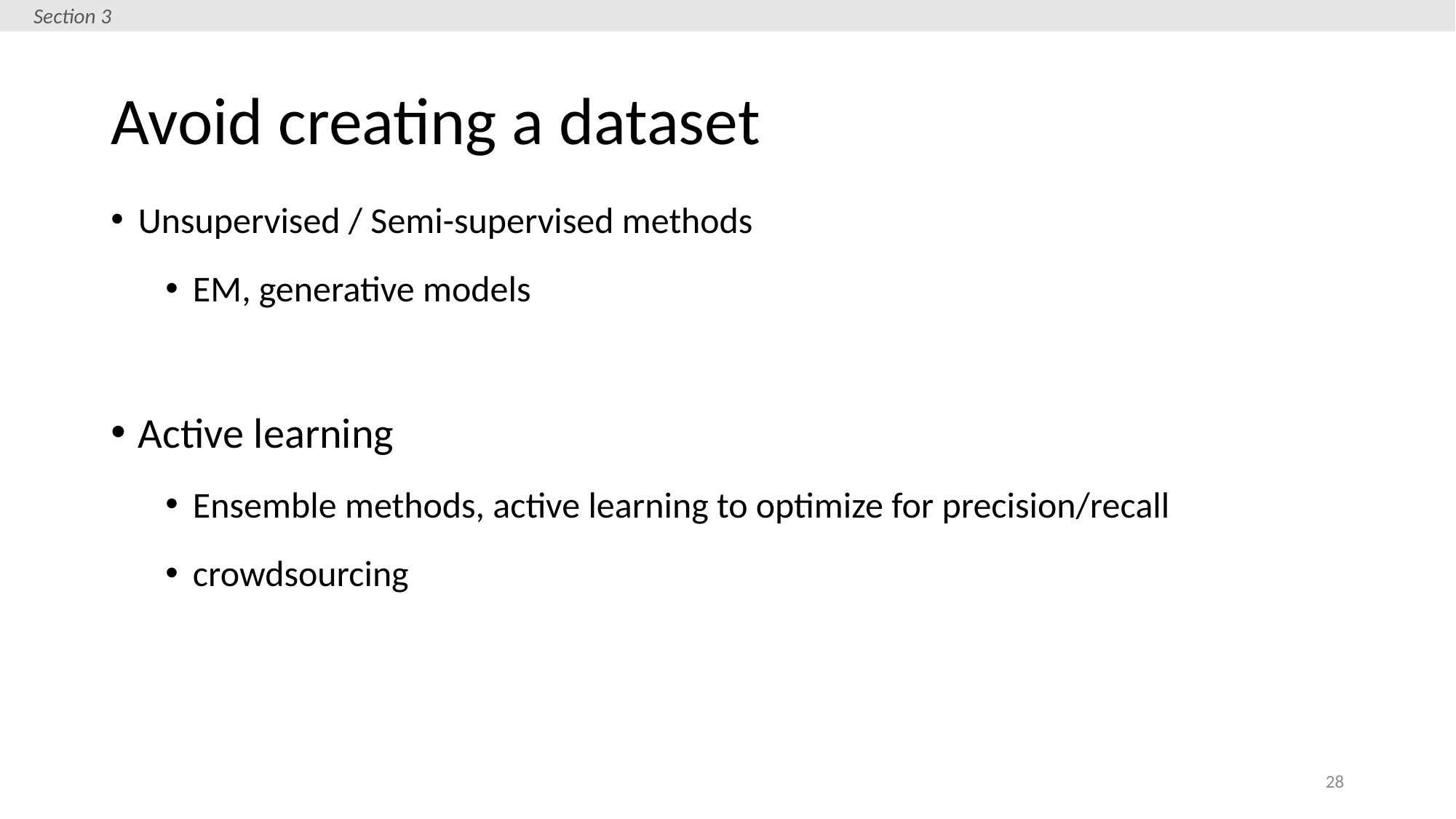

Section 3
# Avoid creating a dataset
Unsupervised / Semi-supervised methods
EM, generative models

Active learning
Ensemble methods, active learning to optimize for precision/recall
crowdsourcing
28